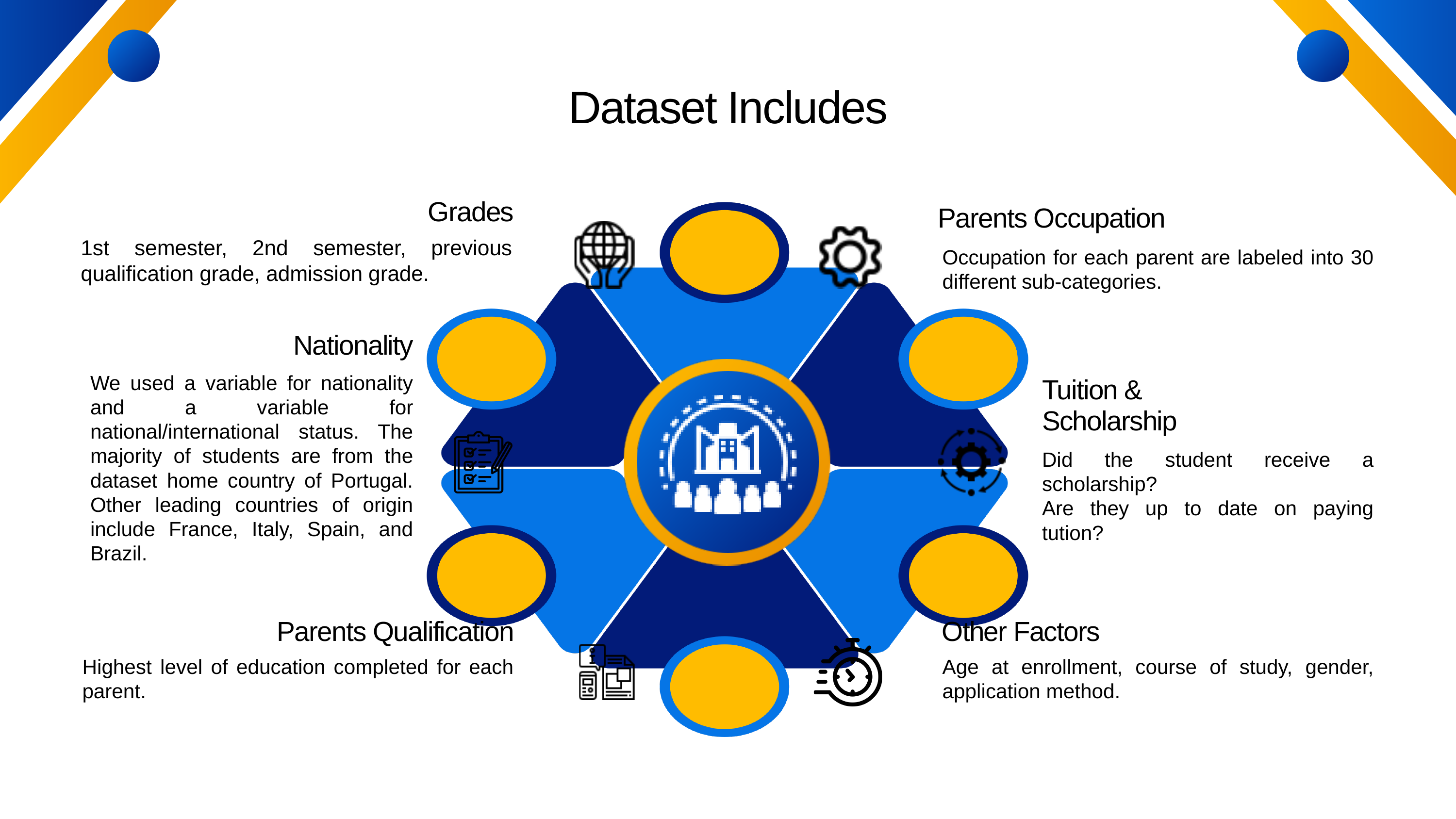

Dataset Includes

Grades
Parents Occupation

1st semester, 2nd semester, previous qualification grade, admission grade.
Occupation for each parent are labeled into 30 different sub-categories.
Nationality

We used a variable for nationality and a variable for national/international status. The majority of students are from the dataset home country of Portugal. Other leading countries of origin include France, Italy, Spain, and Brazil.

Tuition & Scholarship

Did the student receive a scholarship?
Are they up to date on paying tution?

Parents Qualification
Other Factors

Highest level of education completed for each parent.
Age at enrollment, course of study, gender, application method.